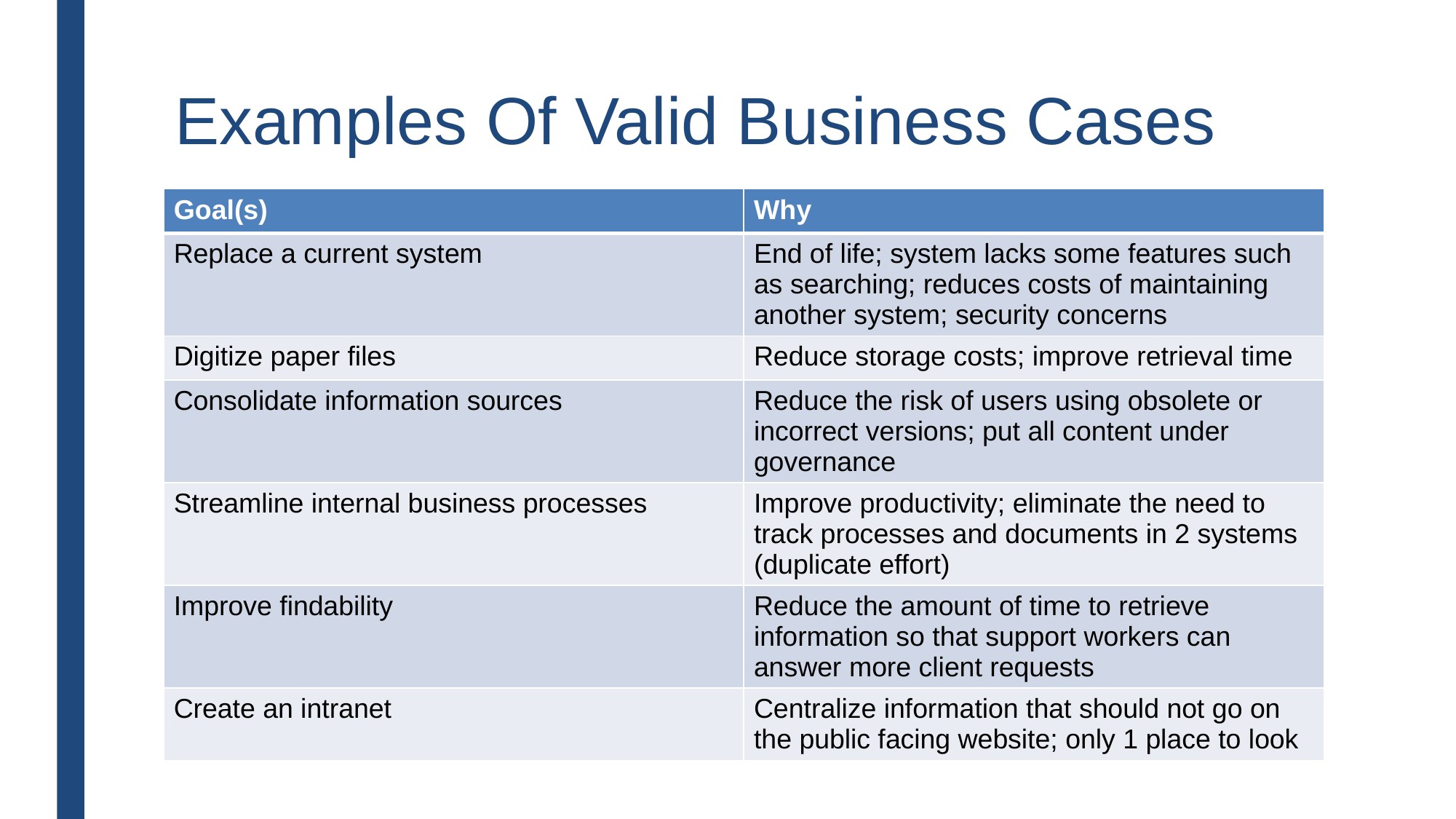

# Examples Of Valid Business Cases
| Goal(s) | Why |
| --- | --- |
| Replace a current system | End of life; system lacks some features such as searching; reduces costs of maintaining another system; security concerns |
| Digitize paper files | Reduce storage costs; improve retrieval time |
| Consolidate information sources | Reduce the risk of users using obsolete or incorrect versions; put all content under governance |
| Streamline internal business processes | Improve productivity; eliminate the need to track processes and documents in 2 systems (duplicate effort) |
| Improve findability | Reduce the amount of time to retrieve information so that support workers can answer more client requests |
| Create an intranet | Centralize information that should not go on the public facing website; only 1 place to look |